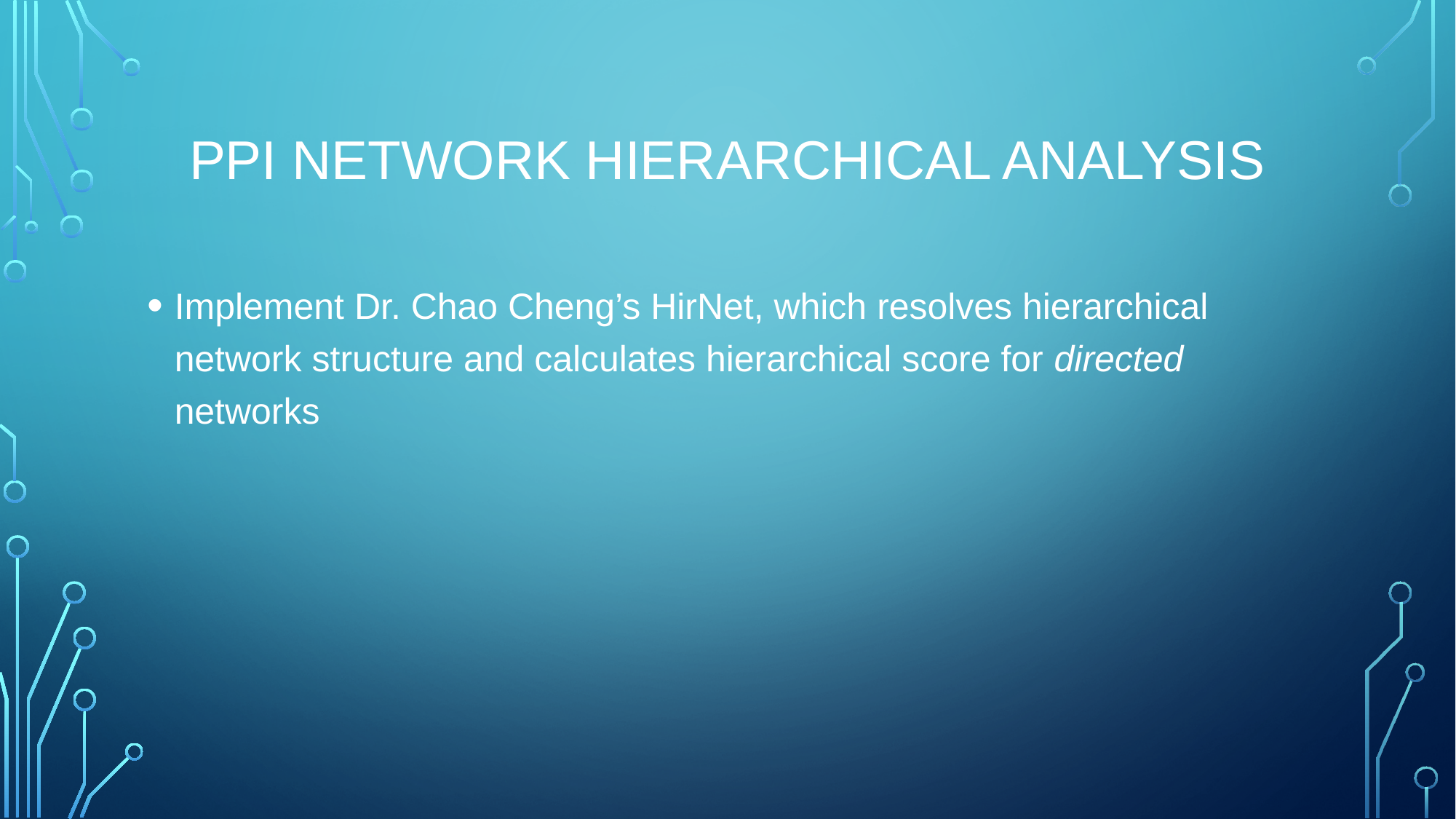

# Ppi network hierarchical analysis
Implement Dr. Chao Cheng’s HirNet, which resolves hierarchical network structure and calculates hierarchical score for directed networks